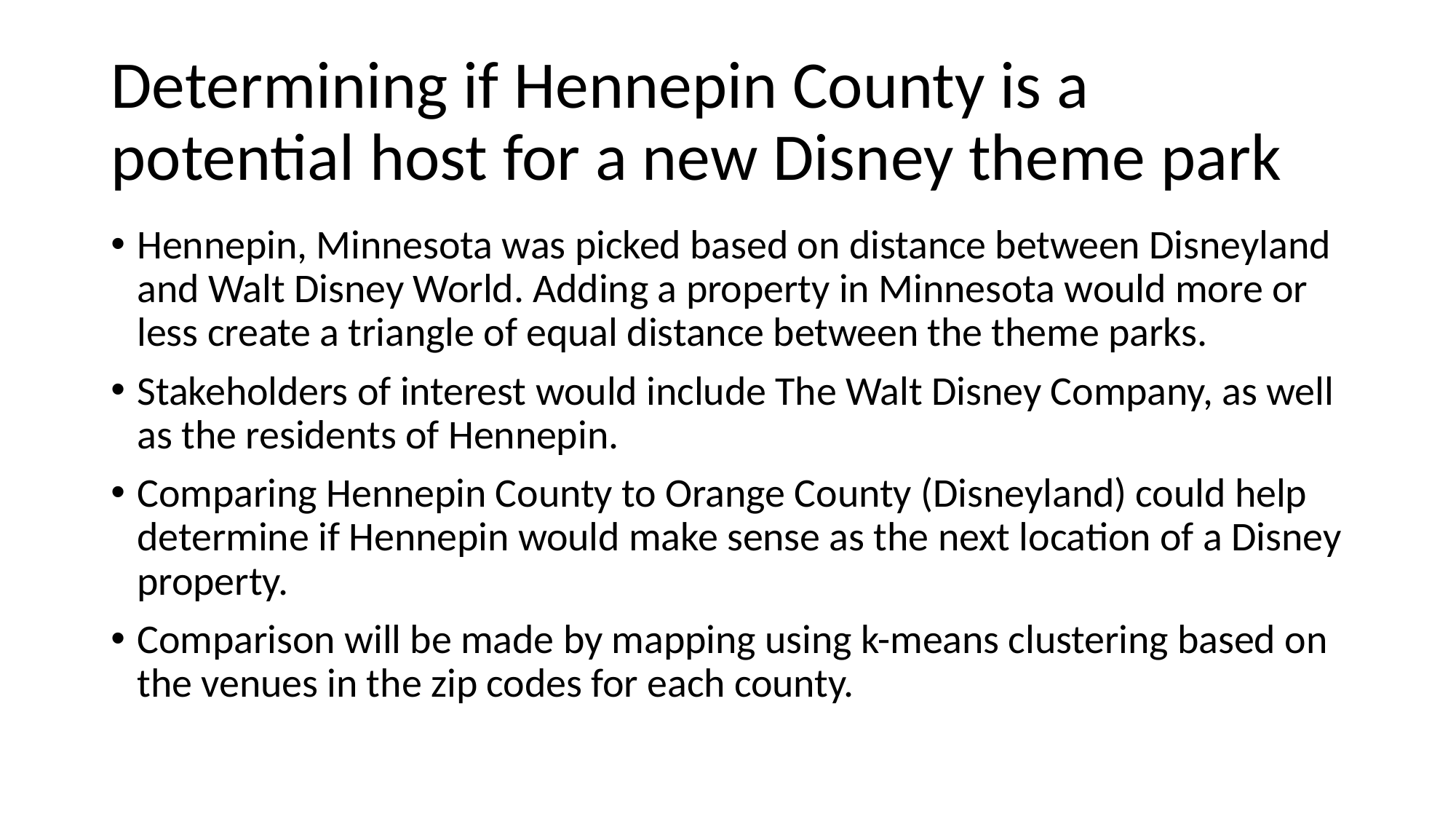

# Determining if Hennepin County is a potential host for a new Disney theme park
Hennepin, Minnesota was picked based on distance between Disneyland and Walt Disney World. Adding a property in Minnesota would more or less create a triangle of equal distance between the theme parks.
Stakeholders of interest would include The Walt Disney Company, as well as the residents of Hennepin.
Comparing Hennepin County to Orange County (Disneyland) could help determine if Hennepin would make sense as the next location of a Disney property.
Comparison will be made by mapping using k-means clustering based on the venues in the zip codes for each county.